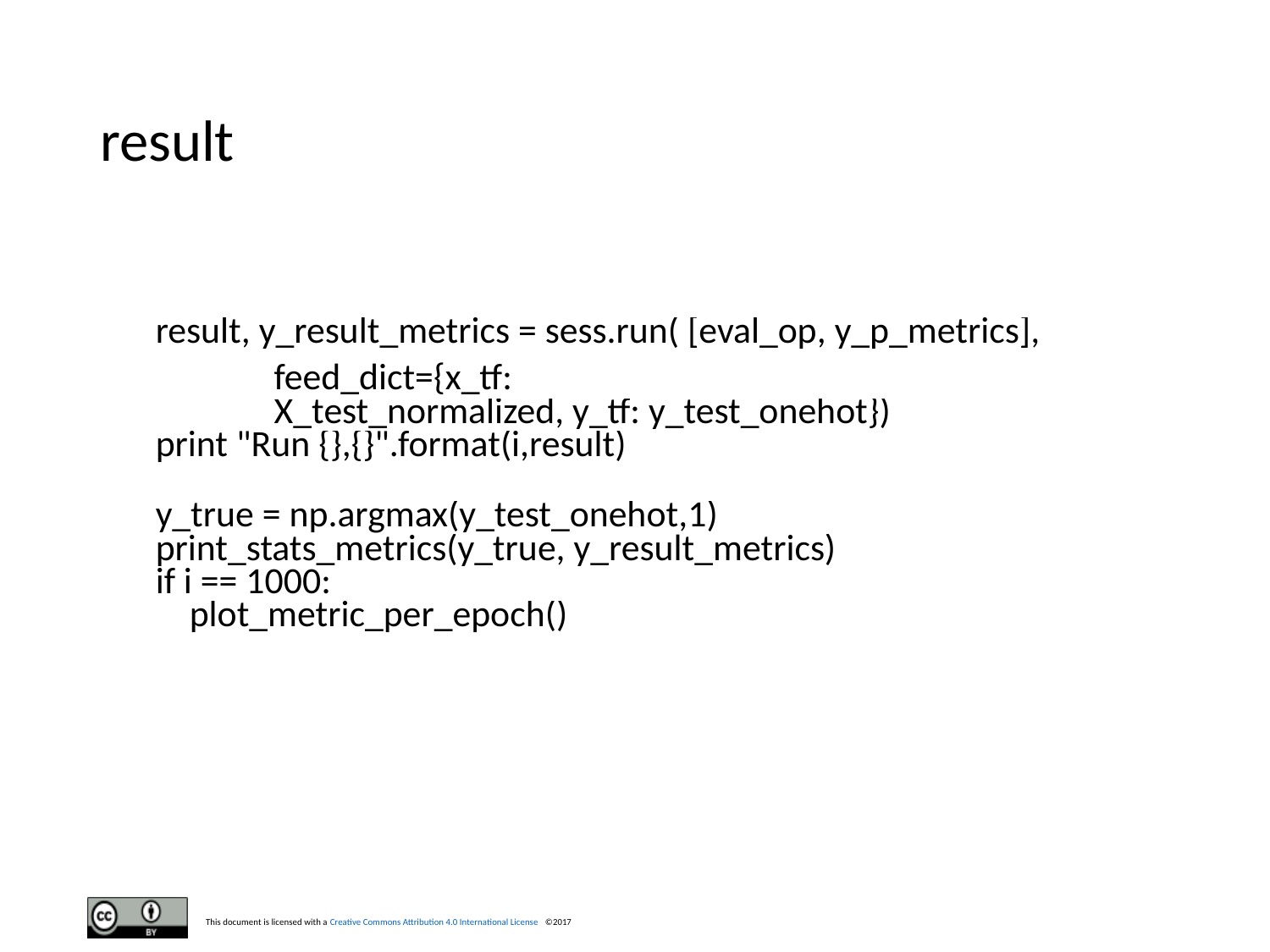

# result
| result, y\_result\_metrics = sess.run( [eval\_op, y\_p\_metrics], feed\_dict={x\_tf: |
| --- |
| X\_test\_normalized, y\_tf: y\_test\_onehot}) |
| print "Run {},{}".format(i,result) |
|  |
| y\_true = np.argmax(y\_test\_onehot,1) |
| print\_stats\_metrics(y\_true, y\_result\_metrics) |
| if i == 1000: |
| plot\_metric\_per\_epoch() |